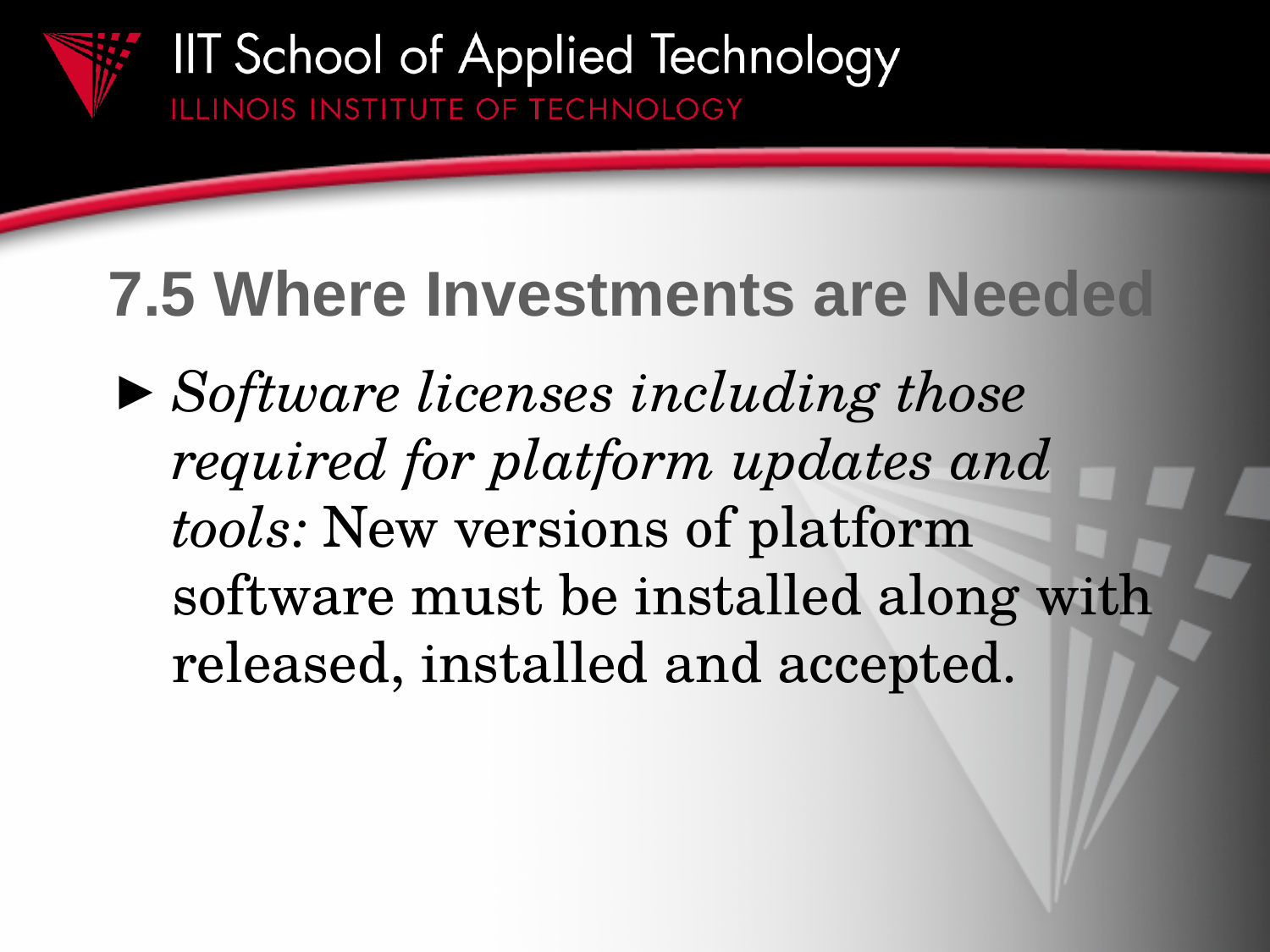

# 7.5 Where Investments are Needed
Software licenses including those required for platform updates and tools: New versions of platform software must be installed along with released, installed and accepted.